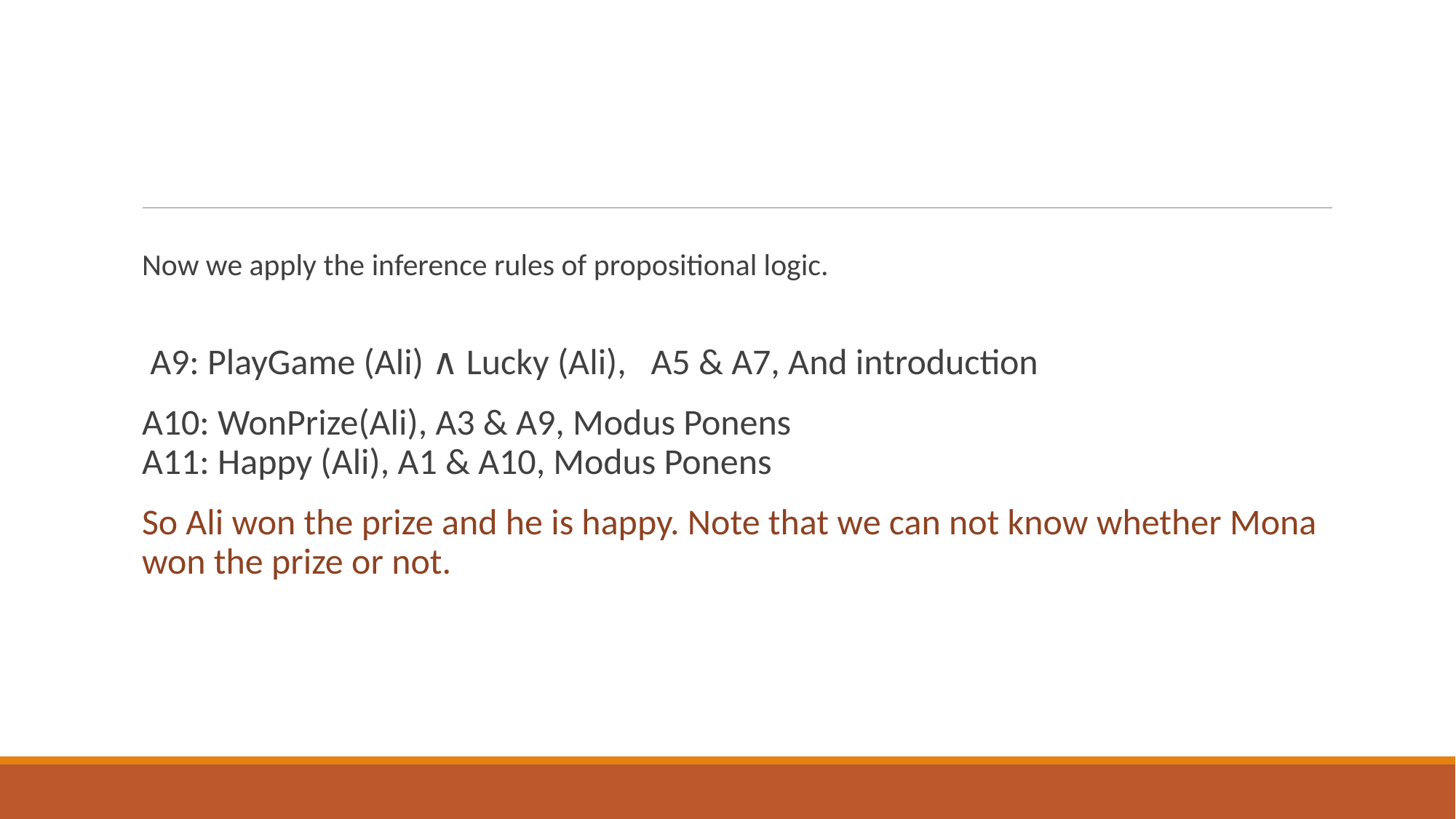

#
Now we apply the inference rules of propositional logic.
 A9: PlayGame (Ali) ∧ Lucky (Ali),   A5 & A7, And introduction
A10: WonPrize(Ali), A3 & A9, Modus Ponens
A11: Happy (Ali), A1 & A10, Modus Ponens
So Ali won the prize and he is happy. Note that we can not know whether Mona won the prize or not.